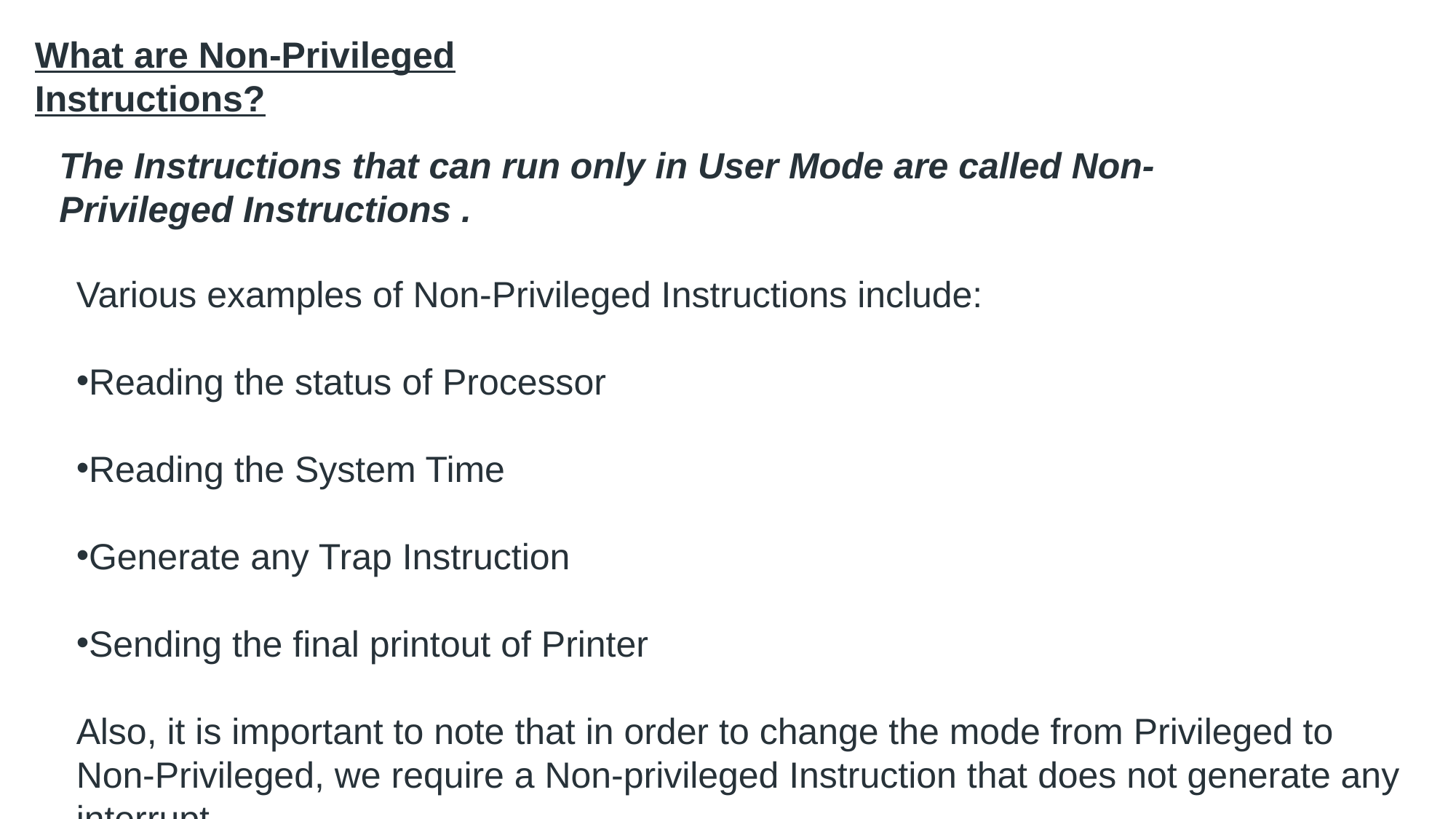

What are Non-Privileged Instructions?

The Instructions that can run only in User Mode are called Non-Privileged Instructions .
Various examples of Non-Privileged Instructions include:

Reading the status of Processor

Reading the System Time

Generate any Trap Instruction

Sending the final printout of Printer

Also, it is important to note that in order to change the mode from Privileged to Non-Privileged, we require a Non-privileged Instruction that does not generate any interrupt.